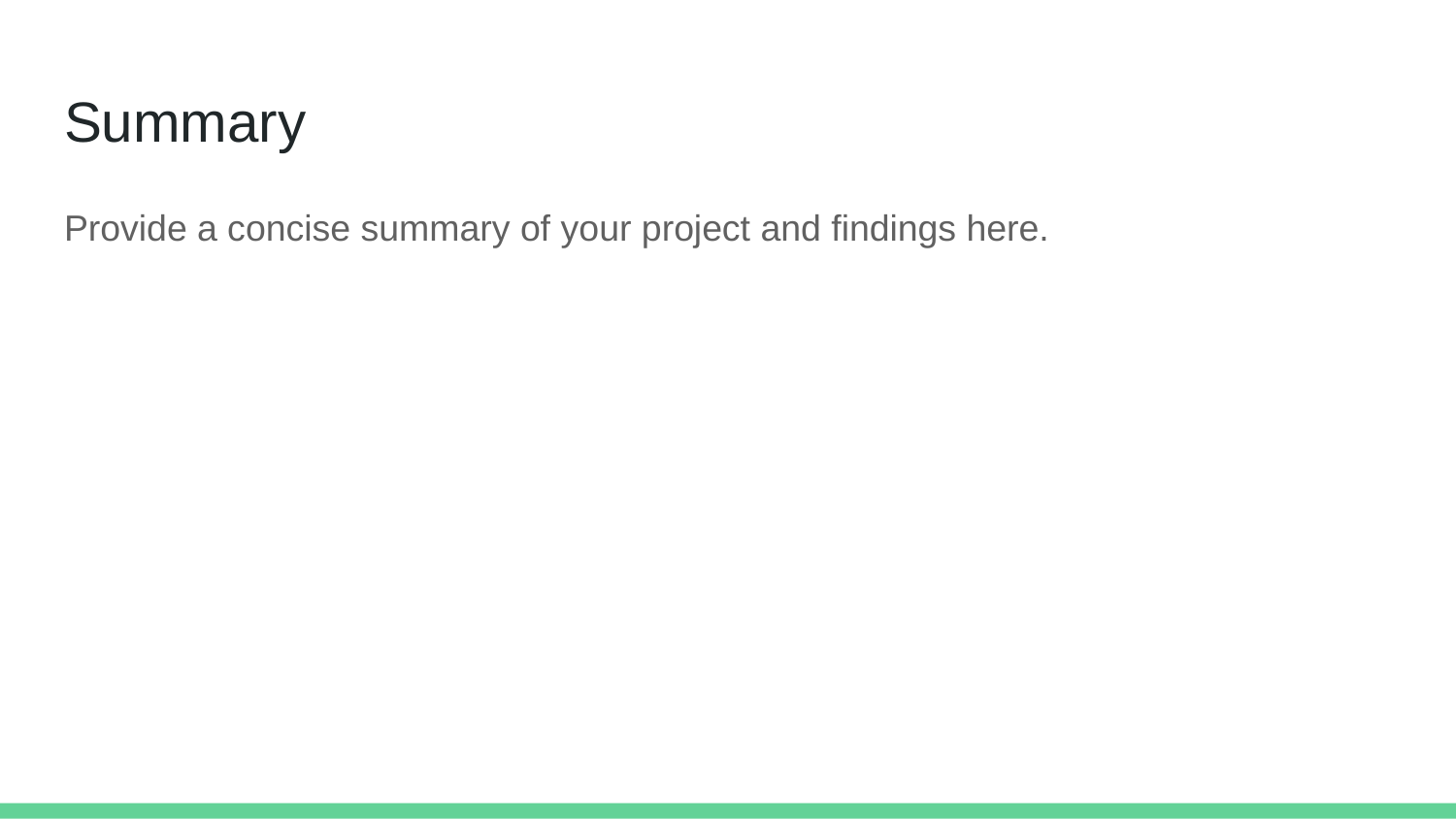

# Summary
Provide a concise summary of your project and findings here.